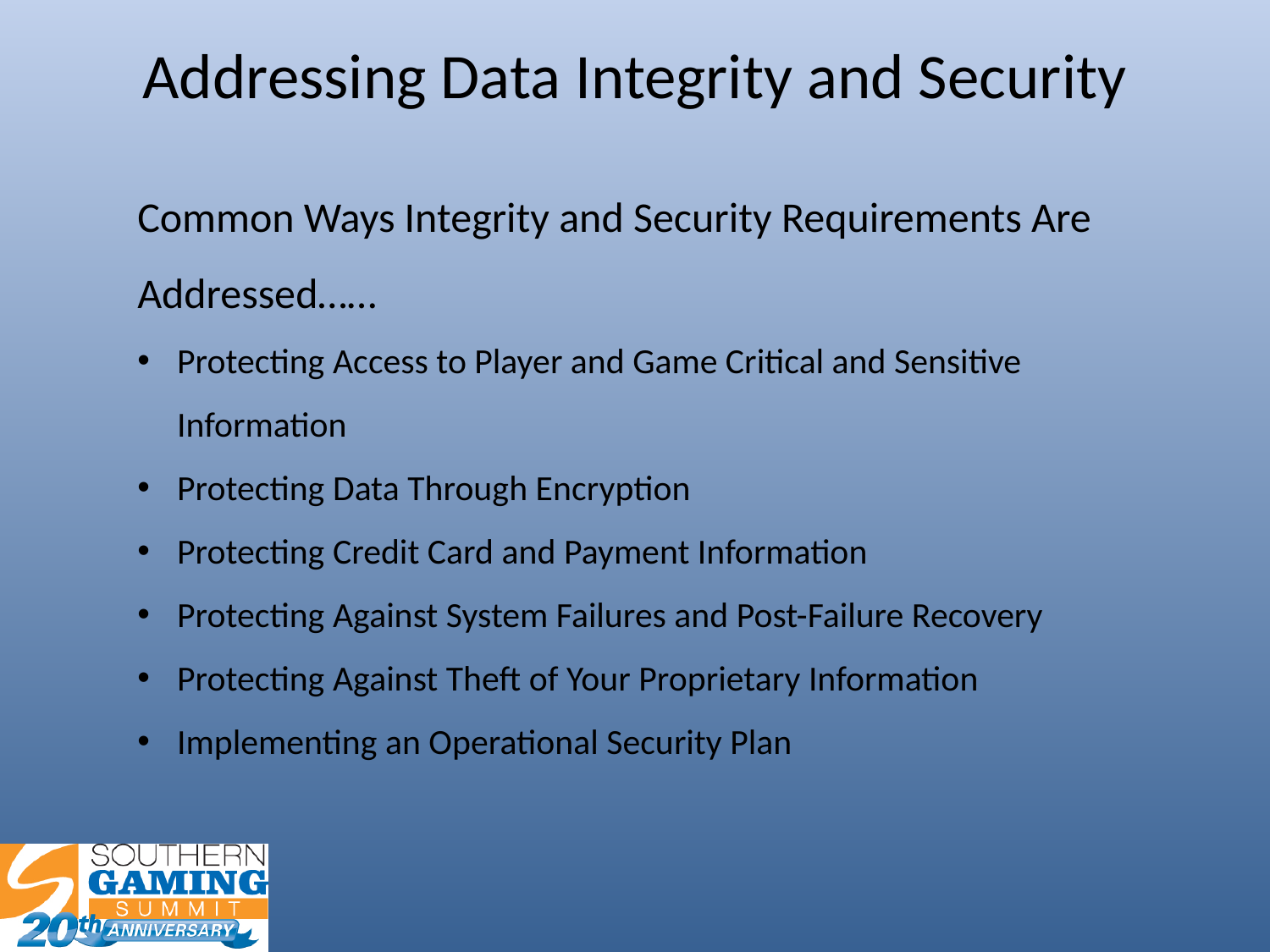

Addressing Data Integrity and Security
Common Ways Integrity and Security Requirements Are Addressed……
Protecting Access to Player and Game Critical and Sensitive Information
Protecting Data Through Encryption
Protecting Credit Card and Payment Information
Protecting Against System Failures and Post-Failure Recovery
Protecting Against Theft of Your Proprietary Information
Implementing an Operational Security Plan